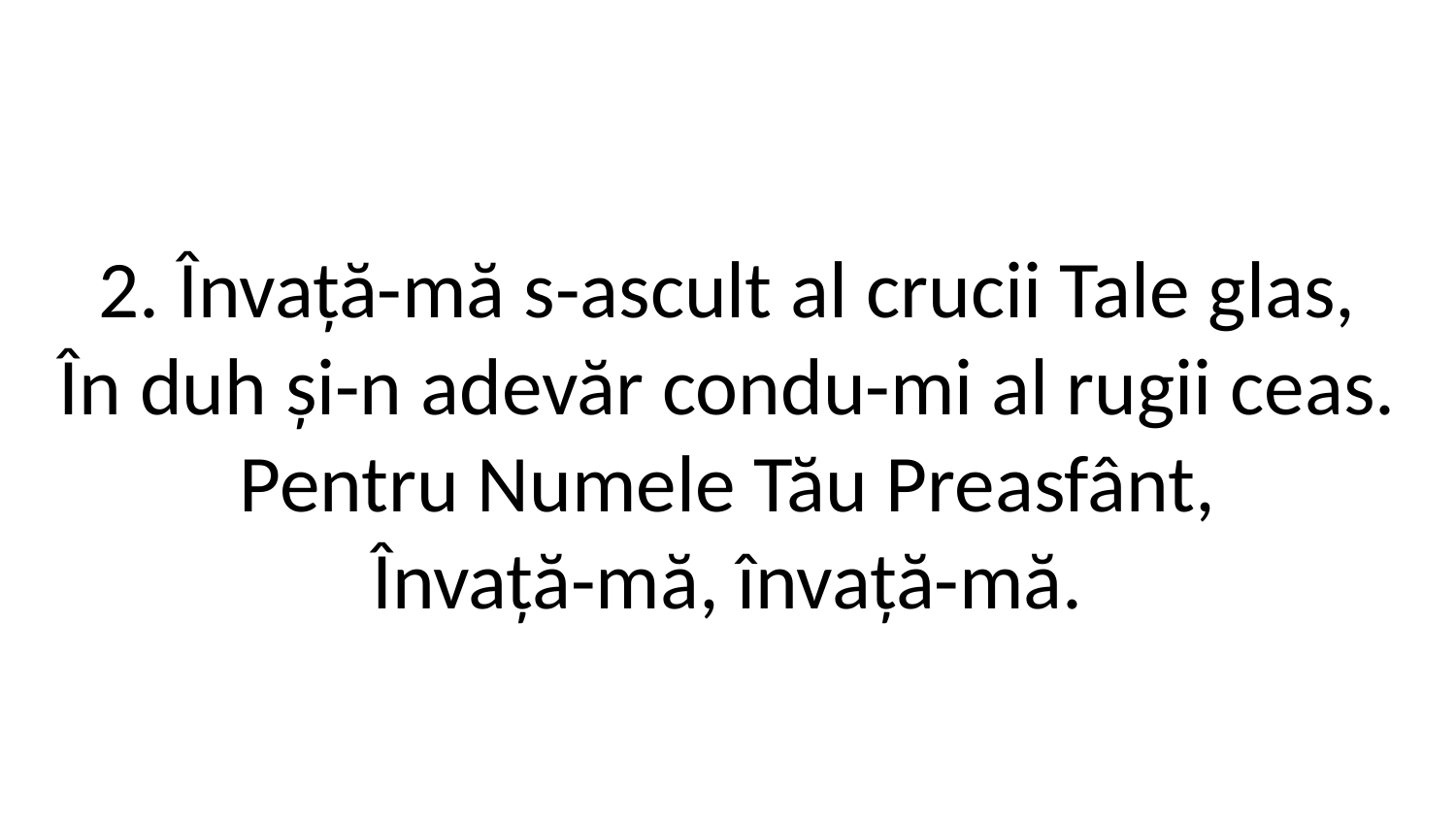

2. Învață-mă s-ascult al crucii Tale glas,
În duh și-n adevăr condu-mi al rugii ceas.
Pentru Numele Tău Preasfânt,
Învață-mă, învață-mă.